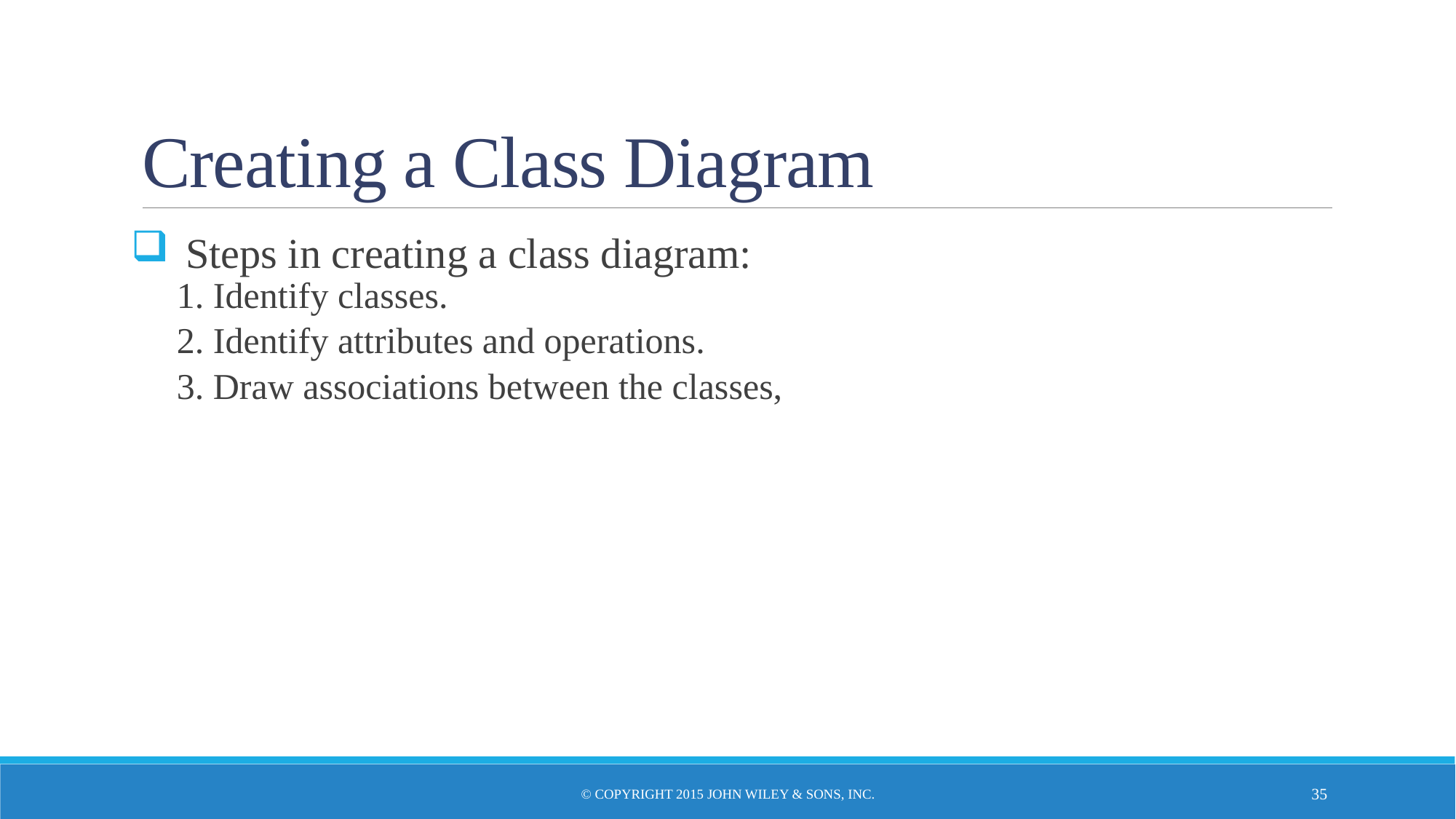

# Creating a Class Diagram
Steps in creating a class diagram:
1. Identify classes.
2. Identify attributes and operations.
3. Draw associations between the classes,

© Copyright 2015 John Wiley & Sons, Inc.
35